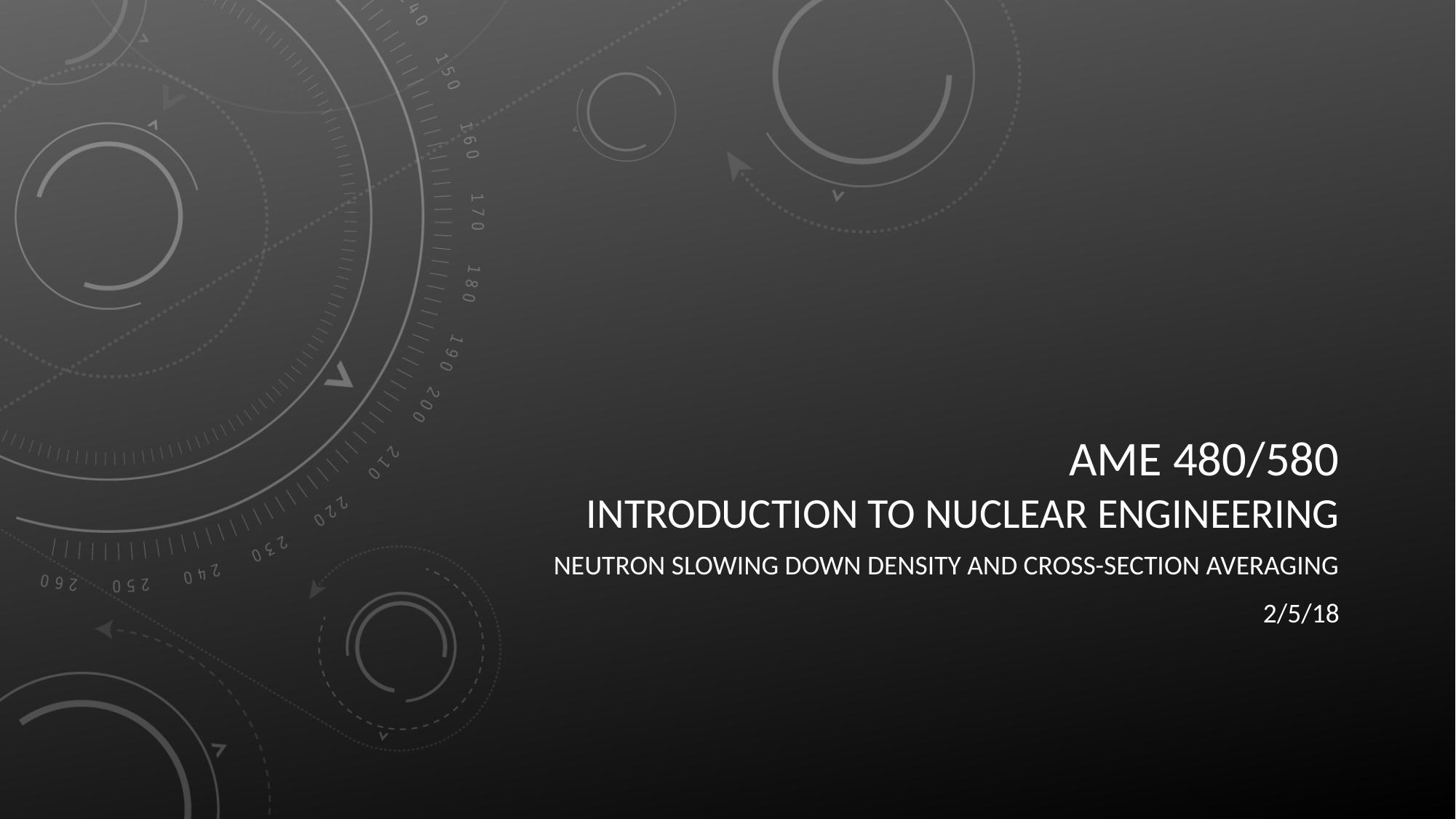

# AME 480/580 Introduction to nuclear engineering

Neutron slowing down density and cross-section averaging
2/5/18